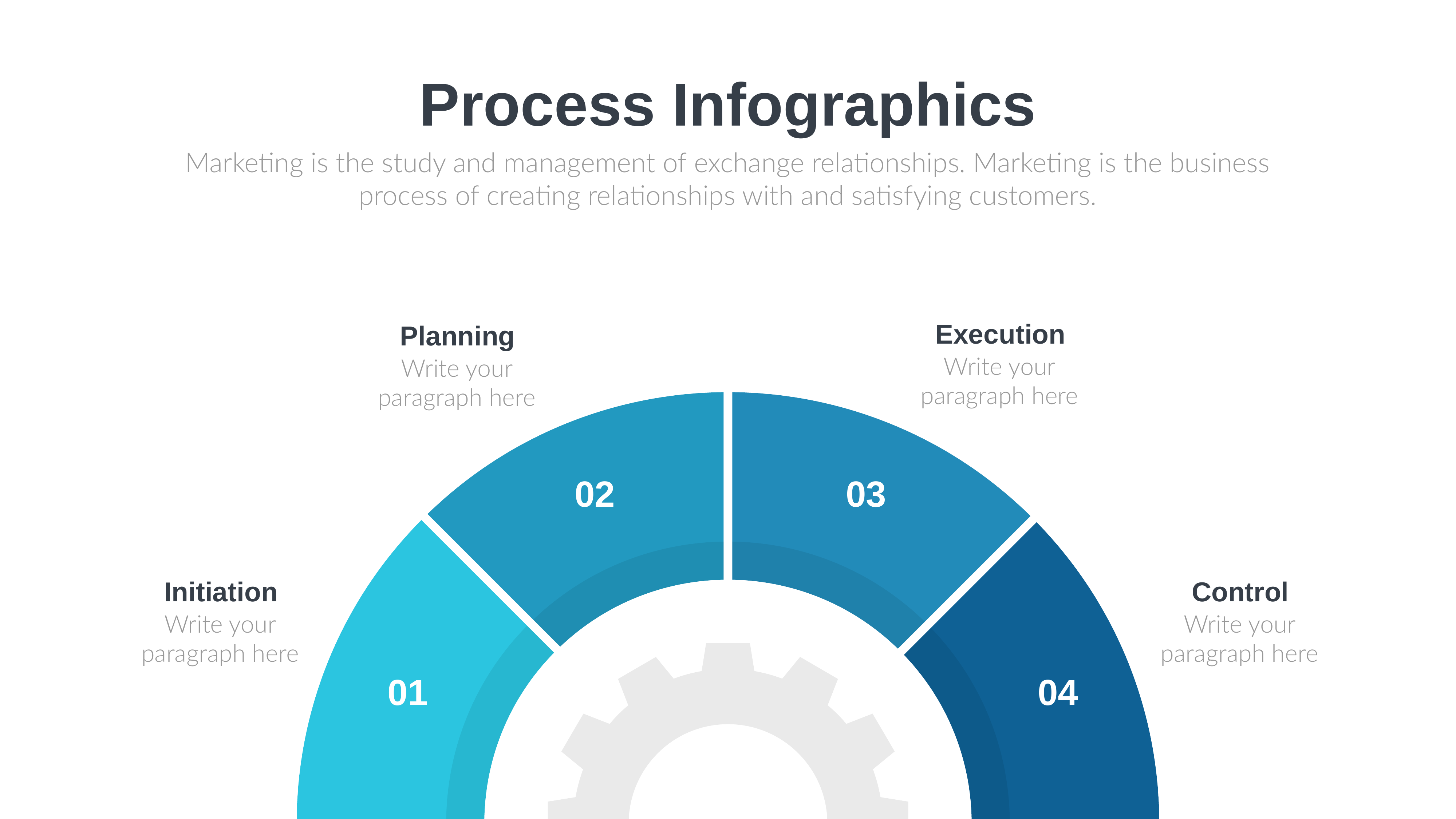

Process Infographics
Marketing is the study and management of exchange relationships. Marketing is the business process of creating relationships with and satisfying customers.
Execution
Write your paragraph here
Planning
Write your paragraph here

02
03

01
04
Initiation
Write your paragraph here
Control
Write your paragraph here